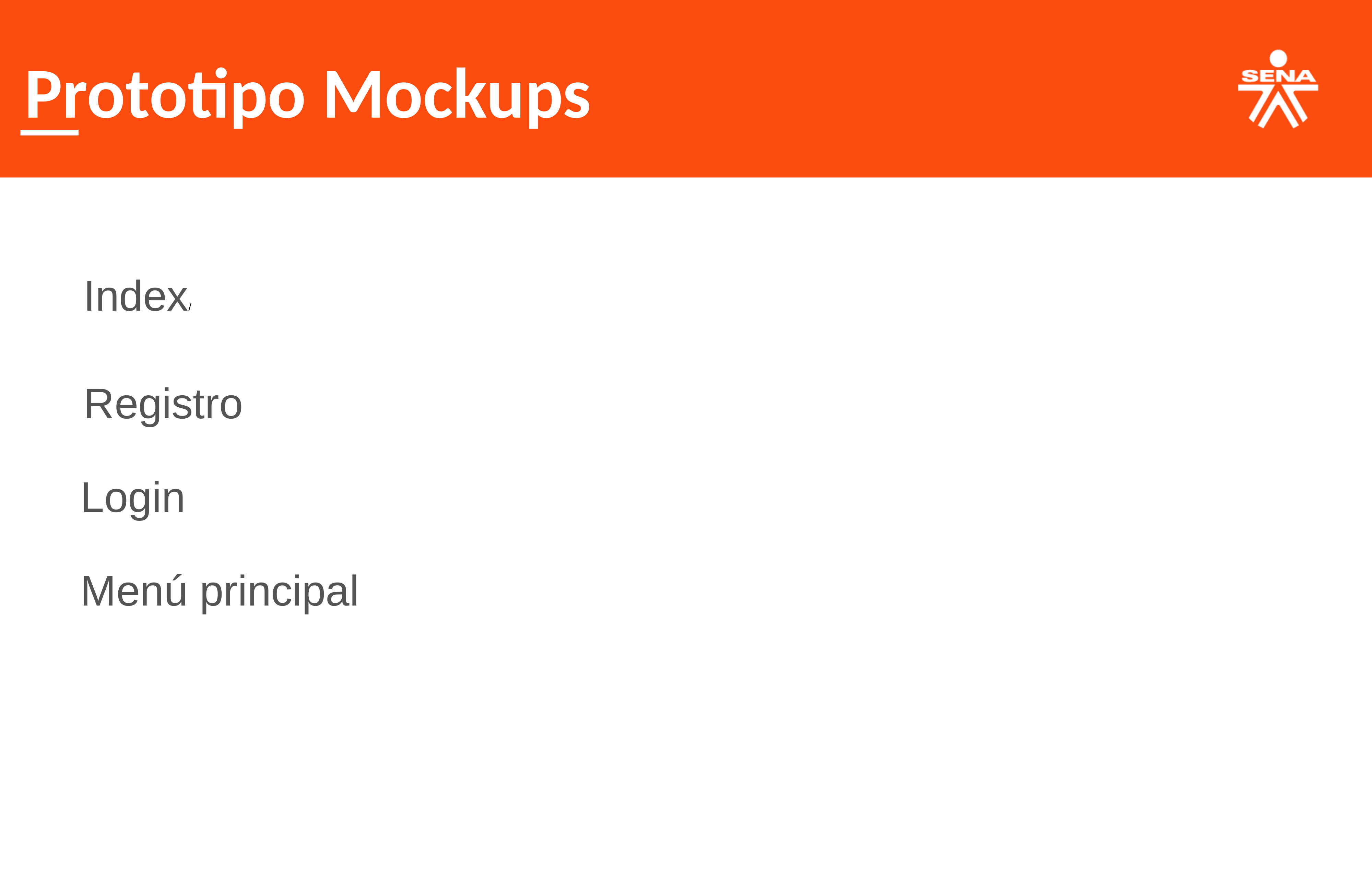

Prototipo Mockups

Index/

Registro

Login
Menú principal